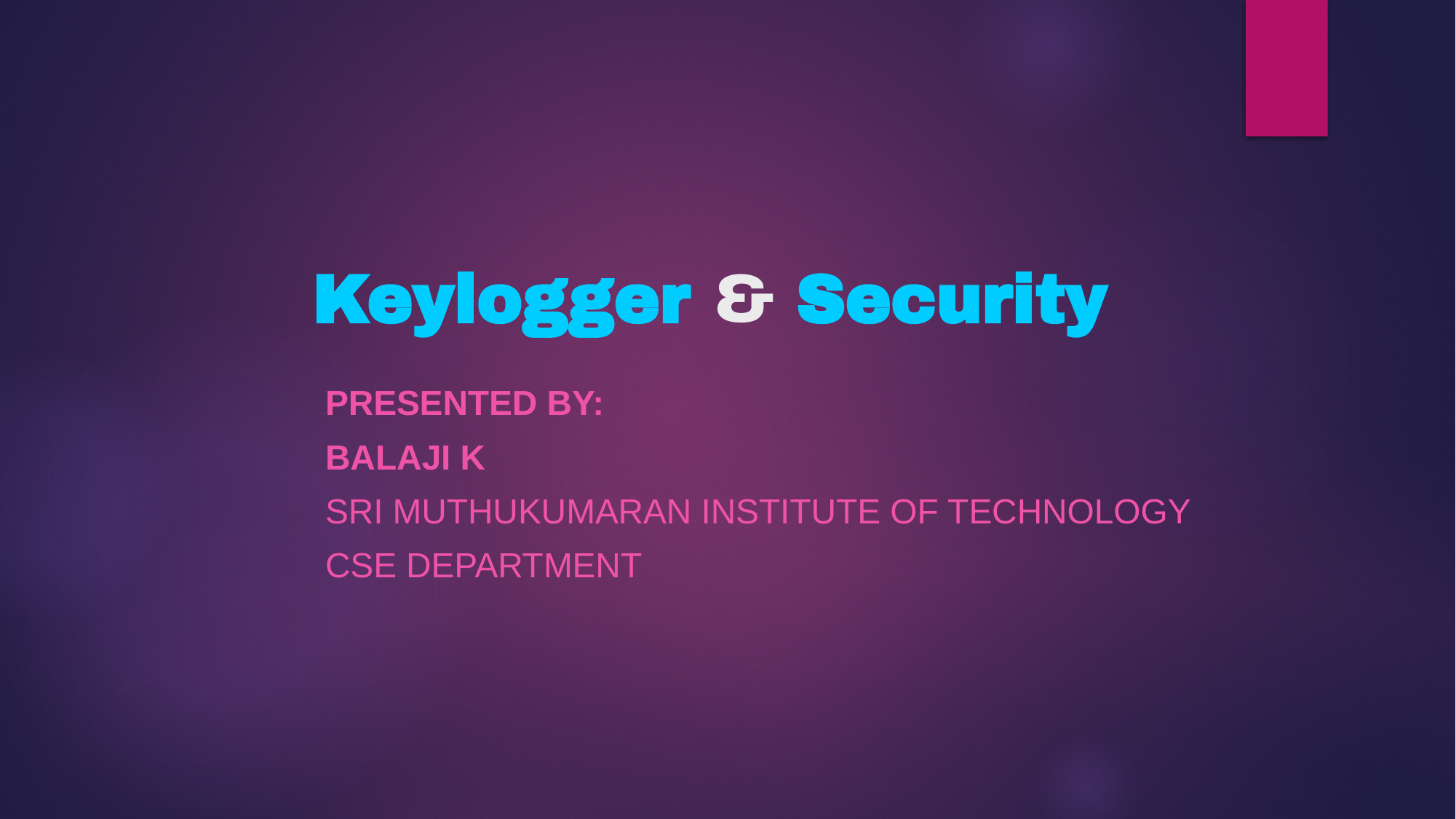

# Keylogger & Security
Presented by:
Balaji k
Sri muthukumaran institute of technology
CSE Department